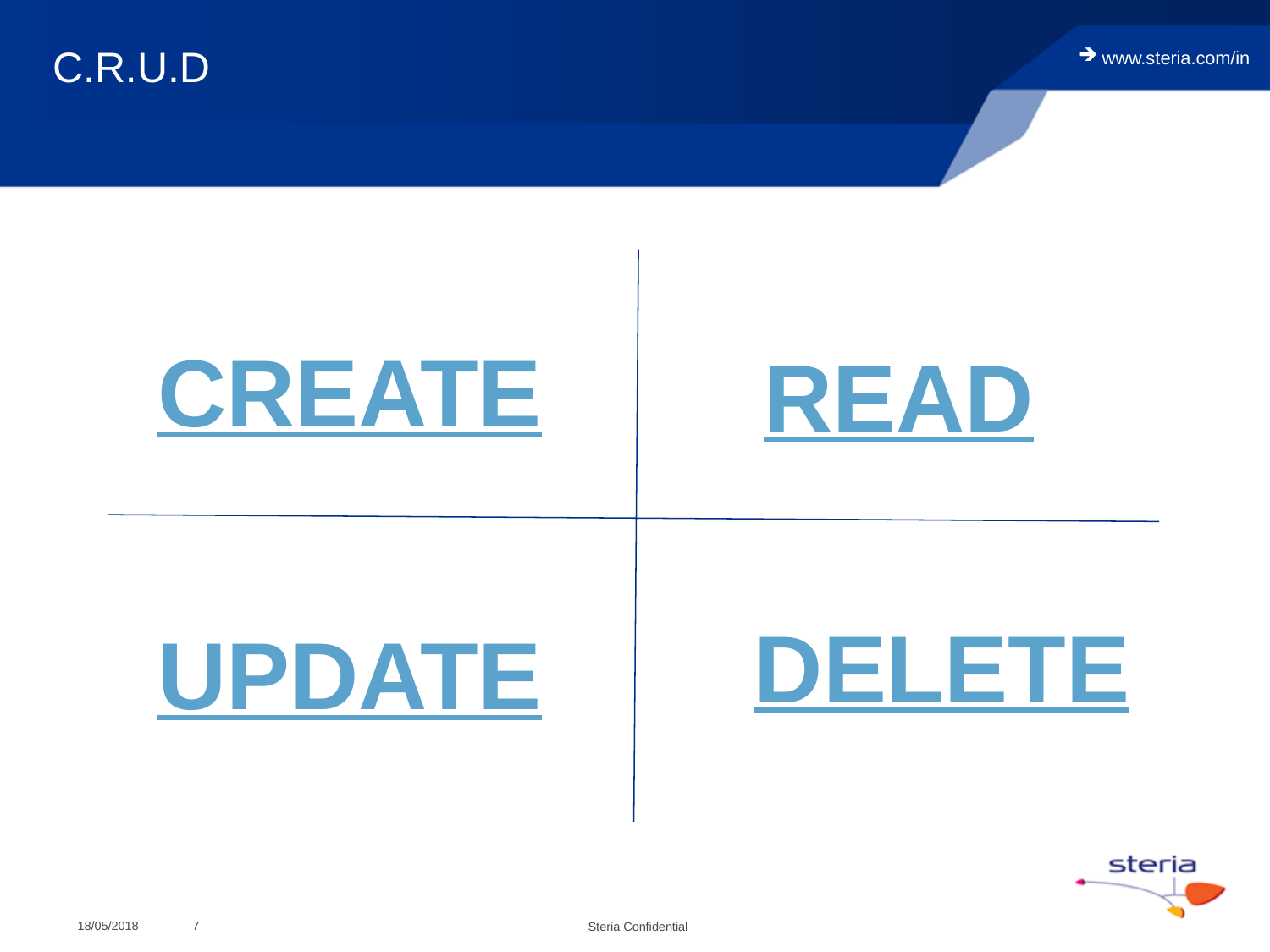

# C.R.U.D
CREATE
READ
DELETE
UPDATE
18/05/2018
7
Steria Confidential